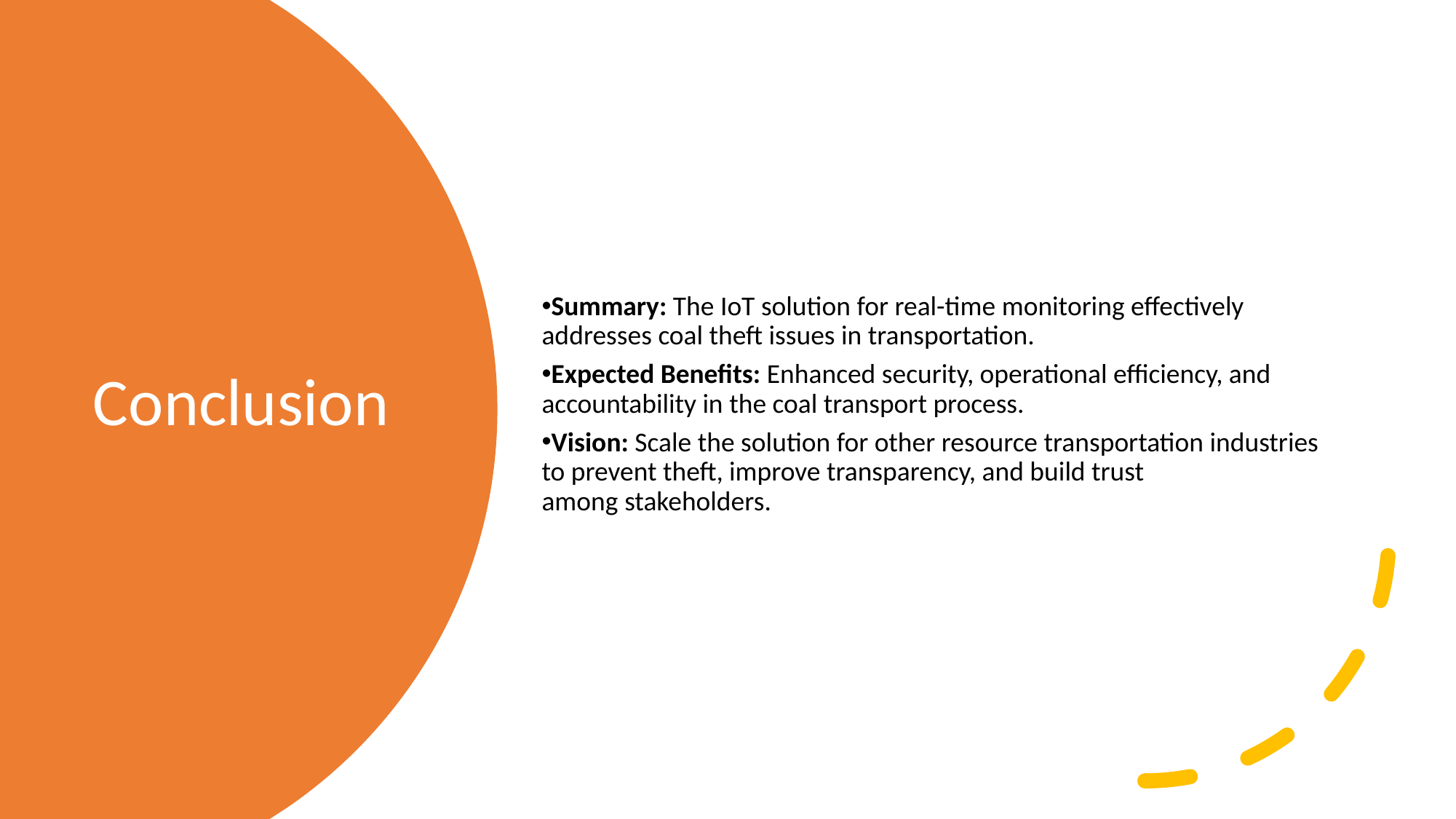

Summary: The IoT solution for real-time monitoring effectively addresses coal theft issues in transportation.
Expected Benefits: Enhanced security, operational efficiency, and accountability in the coal transport process.
Vision: Scale the solution for other resource transportation industries to prevent theft, improve transparency, and build trust among stakeholders.
Conclusion